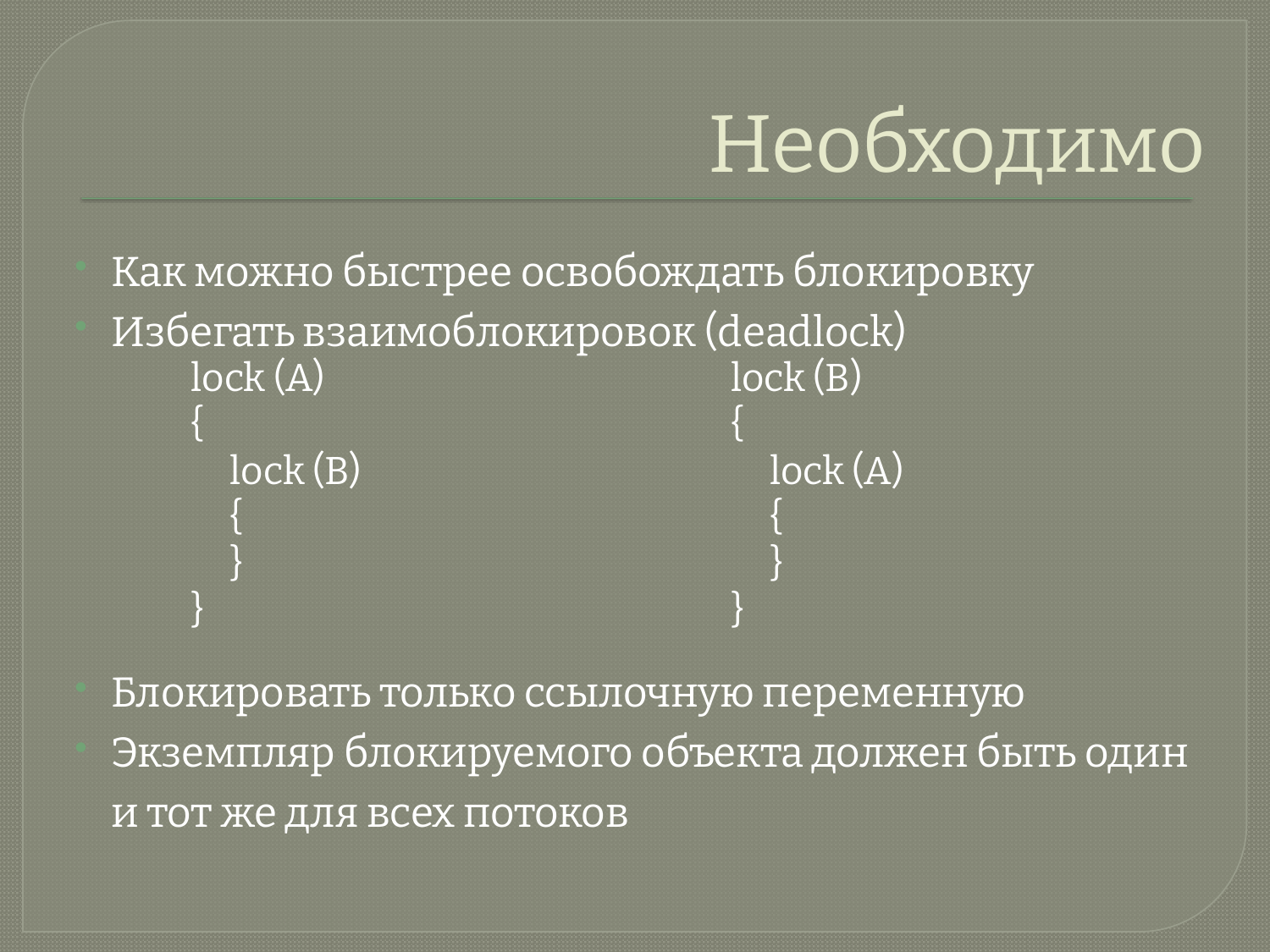

# Необходимо
Как можно быстрее освобождать блокировку
Избегать взаимоблокировок (deadlock)

Блокировать только ссылочную переменную
Экземпляр блокируемого объекта должен быть один и тот же для всех потоков
lock (A)
{
     lock (B)
     {
     }
}

lock (B)
{
     lock (A)
     {
     }
}